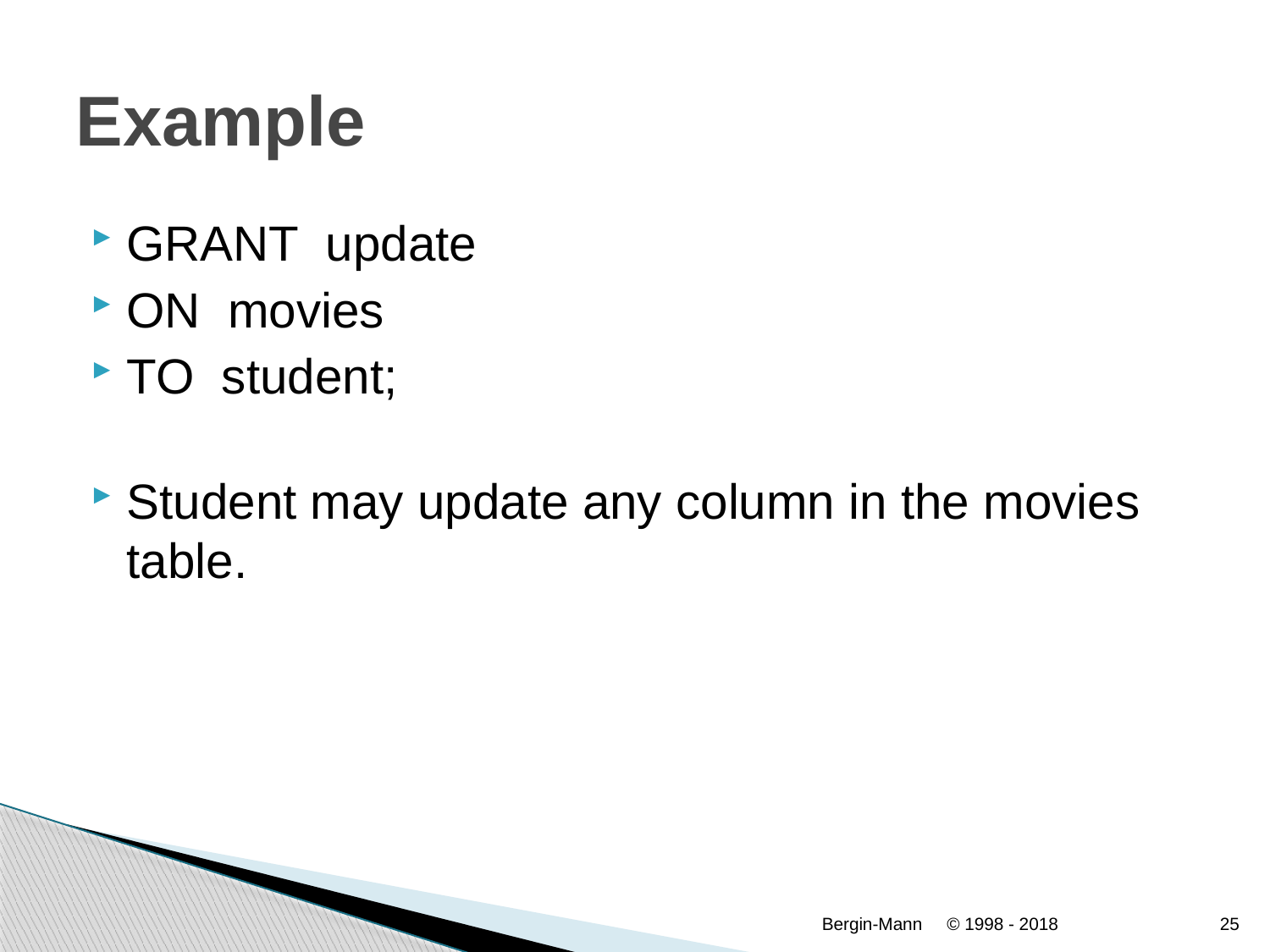

# Example
GRANT  update
ON  movies
TO  student;
Student may update any column in the movies table.
Bergin-Mann
© 1998 - 2018
25